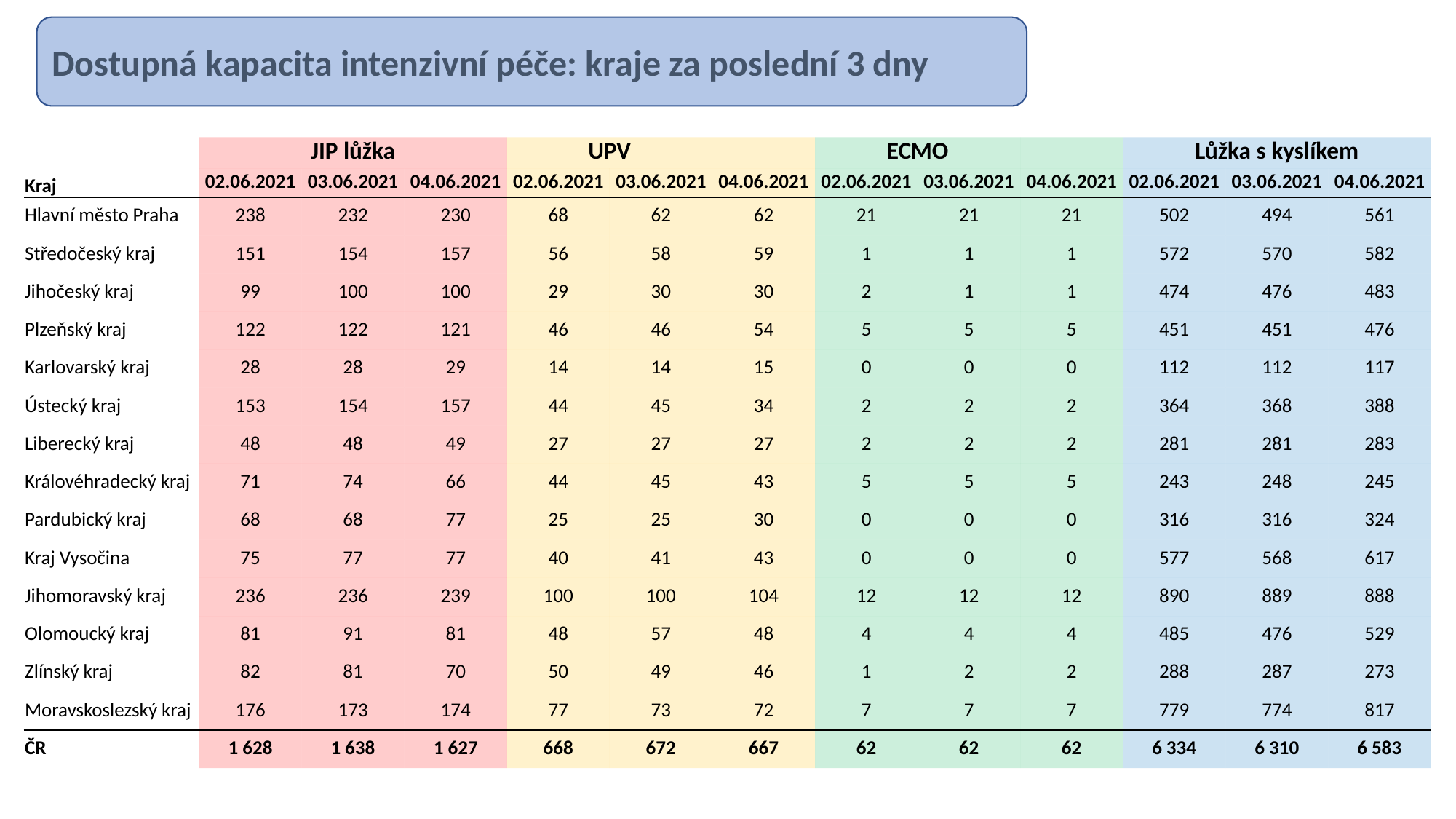

Dostupná kapacita intenzivní péče: kraje za poslední 3 dny
|  | JIP lůžka |  |  | UPV |  |  | ECMO |  |  | Lůžka s kyslíkem |  |  |
| --- | --- | --- | --- | --- | --- | --- | --- | --- | --- | --- | --- | --- |
| Kraj | 02.06.2021 | 03.06.2021 | 04.06.2021 | 02.06.2021 | 03.06.2021 | 04.06.2021 | 02.06.2021 | 03.06.2021 | 04.06.2021 | 02.06.2021 | 03.06.2021 | 04.06.2021 |
| Hlavní město Praha | 238 | 232 | 230 | 68 | 62 | 62 | 21 | 21 | 21 | 502 | 494 | 561 |
| Středočeský kraj | 151 | 154 | 157 | 56 | 58 | 59 | 1 | 1 | 1 | 572 | 570 | 582 |
| Jihočeský kraj | 99 | 100 | 100 | 29 | 30 | 30 | 2 | 1 | 1 | 474 | 476 | 483 |
| Plzeňský kraj | 122 | 122 | 121 | 46 | 46 | 54 | 5 | 5 | 5 | 451 | 451 | 476 |
| Karlovarský kraj | 28 | 28 | 29 | 14 | 14 | 15 | 0 | 0 | 0 | 112 | 112 | 117 |
| Ústecký kraj | 153 | 154 | 157 | 44 | 45 | 34 | 2 | 2 | 2 | 364 | 368 | 388 |
| Liberecký kraj | 48 | 48 | 49 | 27 | 27 | 27 | 2 | 2 | 2 | 281 | 281 | 283 |
| Královéhradecký kraj | 71 | 74 | 66 | 44 | 45 | 43 | 5 | 5 | 5 | 243 | 248 | 245 |
| Pardubický kraj | 68 | 68 | 77 | 25 | 25 | 30 | 0 | 0 | 0 | 316 | 316 | 324 |
| Kraj Vysočina | 75 | 77 | 77 | 40 | 41 | 43 | 0 | 0 | 0 | 577 | 568 | 617 |
| Jihomoravský kraj | 236 | 236 | 239 | 100 | 100 | 104 | 12 | 12 | 12 | 890 | 889 | 888 |
| Olomoucký kraj | 81 | 91 | 81 | 48 | 57 | 48 | 4 | 4 | 4 | 485 | 476 | 529 |
| Zlínský kraj | 82 | 81 | 70 | 50 | 49 | 46 | 1 | 2 | 2 | 288 | 287 | 273 |
| Moravskoslezský kraj | 176 | 173 | 174 | 77 | 73 | 72 | 7 | 7 | 7 | 779 | 774 | 817 |
| ČR | 1 628 | 1 638 | 1 627 | 668 | 672 | 667 | 62 | 62 | 62 | 6 334 | 6 310 | 6 583 |